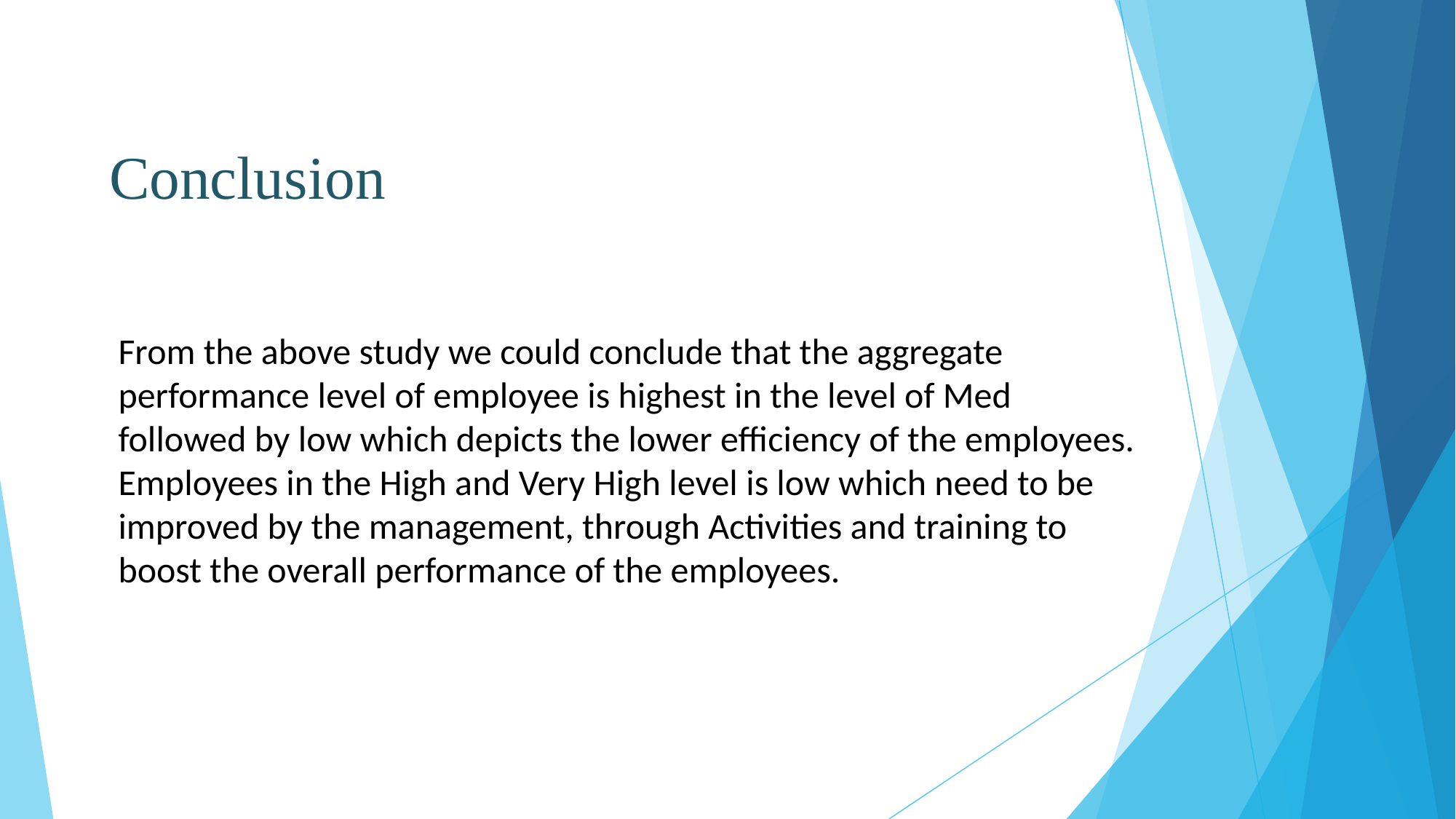

# Conclusion
From the above study we could conclude that the aggregate performance level of employee is highest in the level of Med followed by low which depicts the lower efficiency of the employees.
Employees in the High and Very High level is low which need to be improved by the management, through Activities and training to boost the overall performance of the employees.